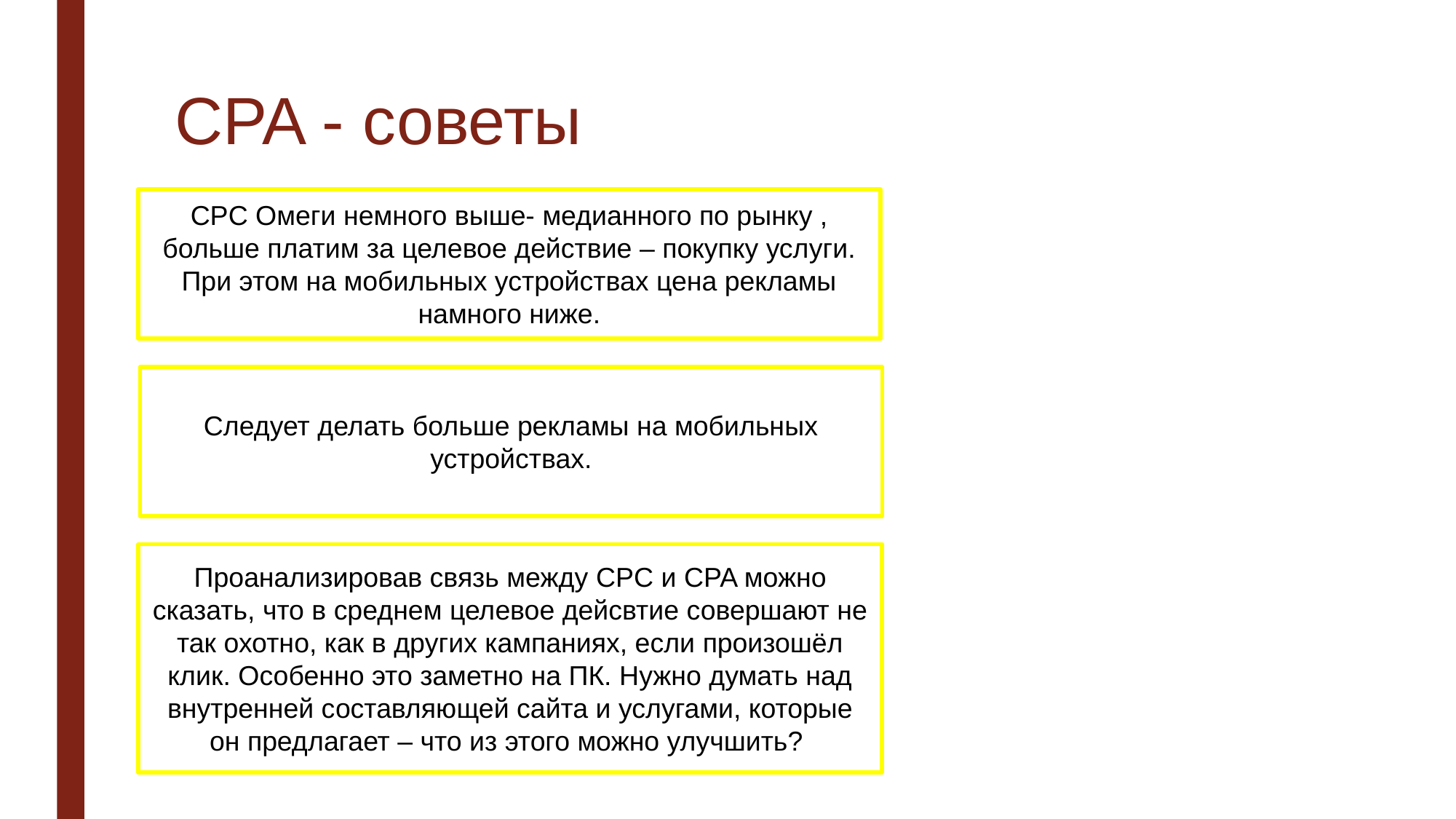

# CPA - советы
CPC Омеги немного выше- медианного по рынку , больше платим за целевое действие – покупку услуги. При этом на мобильных устройствах цена рекламы намного ниже.
Следует делать больше рекламы на мобильных устройствах.
Проанализировав связь между CPC и CPA можно сказать, что в среднем целевое дейсвтие совершают не так охотно, как в других кампаниях, если произошёл клик. Особенно это заметно на ПК. Нужно думать над внутренней составляющей сайта и услугами, которые он предлагает – что из этого можно улучшить?